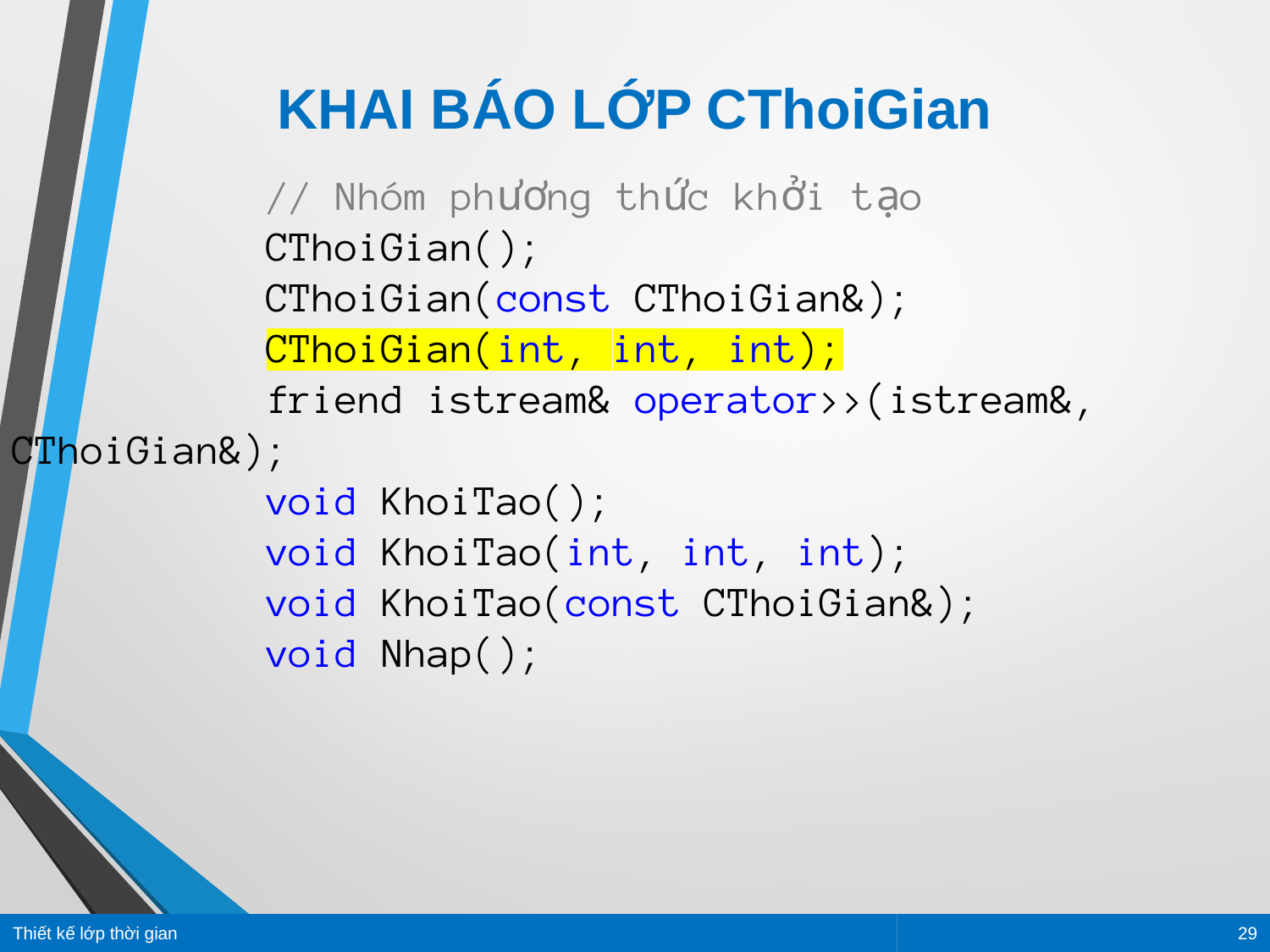

KHAI BÁO LỚP CThoiGian
		// Nhóm phương thức khởi tạo
		CThoiGian();
		CThoiGian(const CThoiGian&);
		CThoiGian(int, int, int);
		friend istream& operator>>(istream&, CThoiGian&);
		void KhoiTao();
		void KhoiTao(int, int, int);
		void KhoiTao(const CThoiGian&);
		void Nhap();
Thiết kế lớp thời gian
29